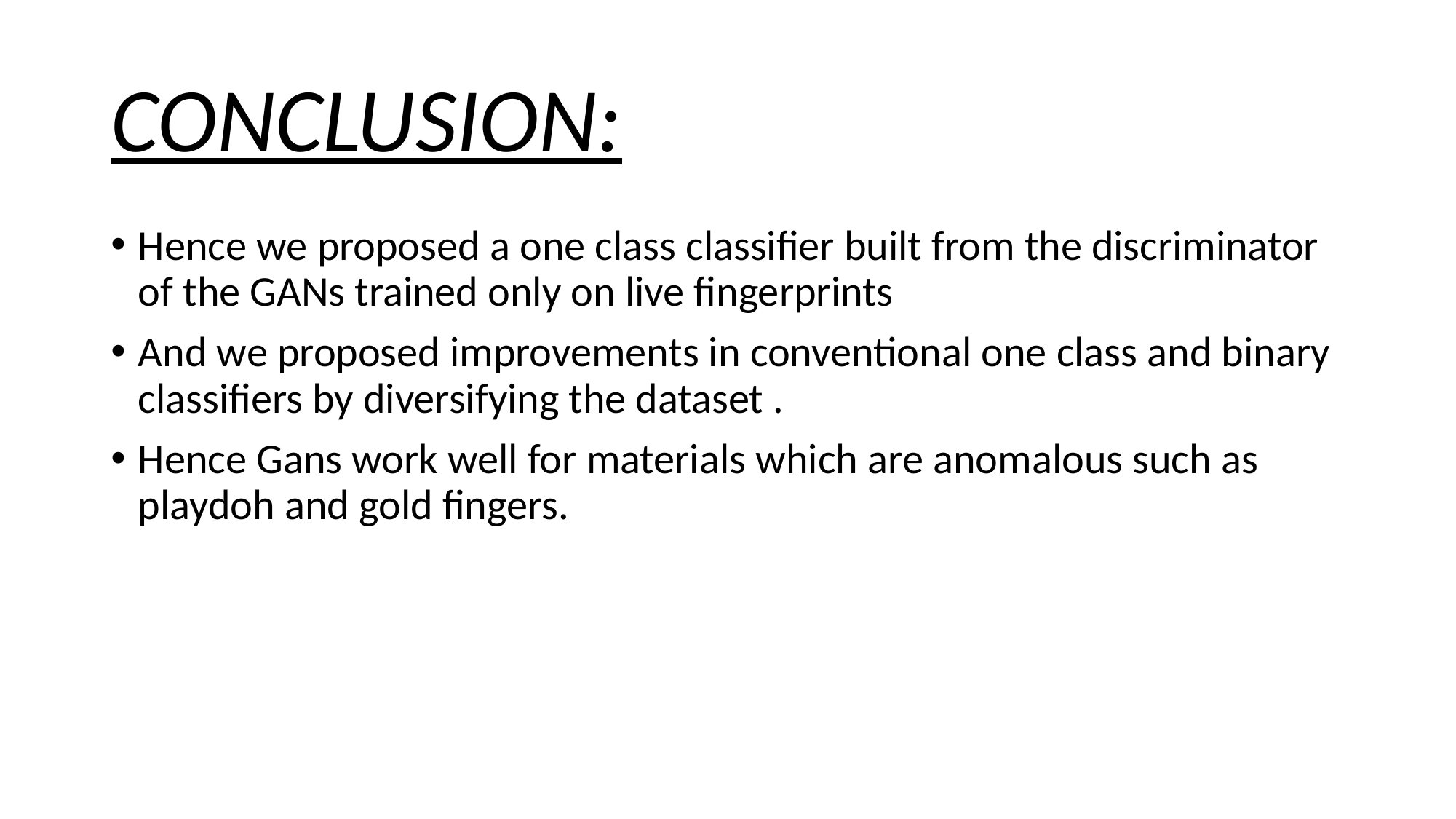

# CONCLUSION:
Hence we proposed a one class classifier built from the discriminator of the GANs trained only on live fingerprints
And we proposed improvements in conventional one class and binary classifiers by diversifying the dataset .
Hence Gans work well for materials which are anomalous such as playdoh and gold fingers.